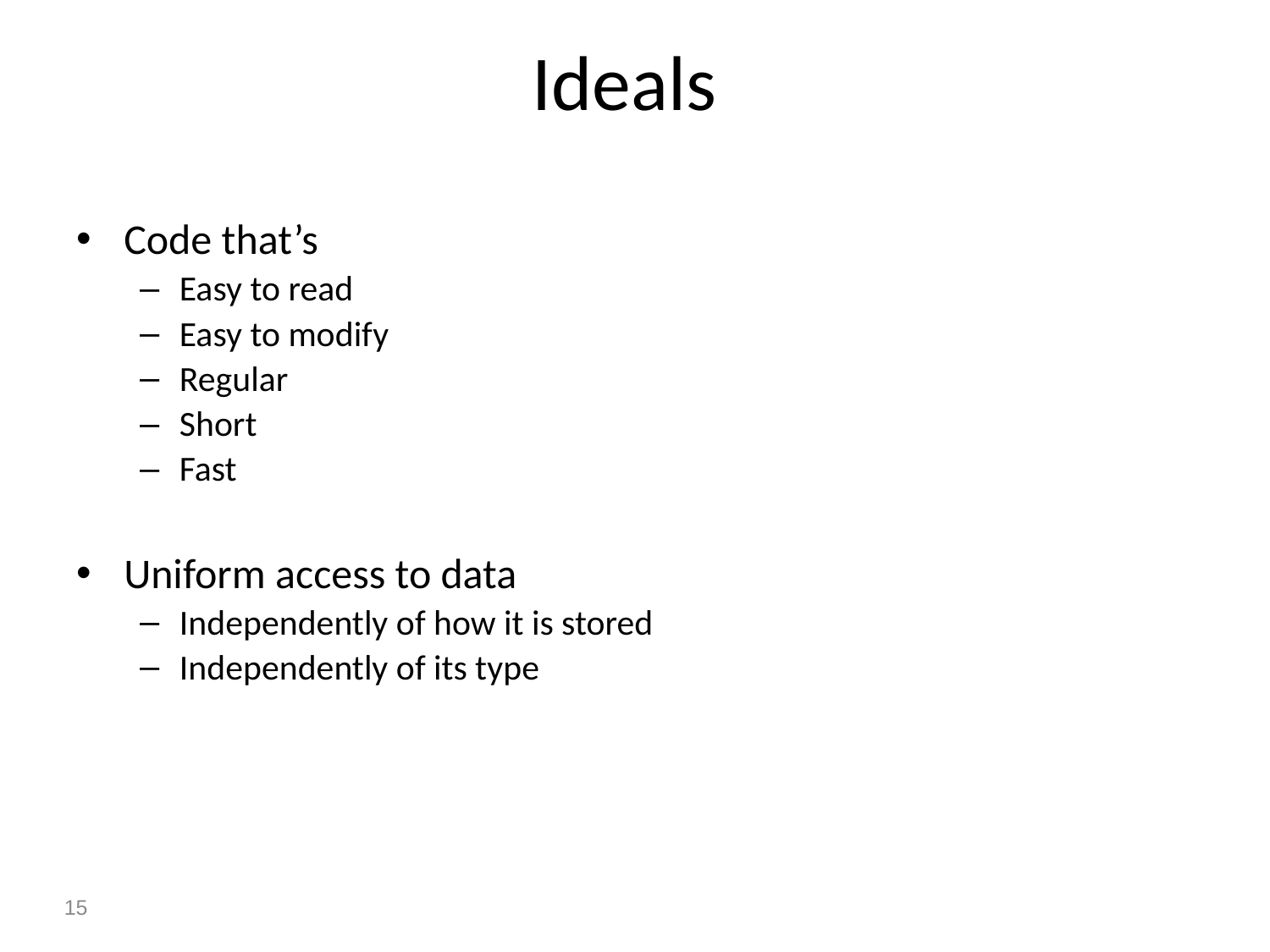

# Ideals
Code that’s
Easy to read
Easy to modify
Regular
Short
Fast

Uniform access to data
Independently of how it is stored
Independently of its type

15